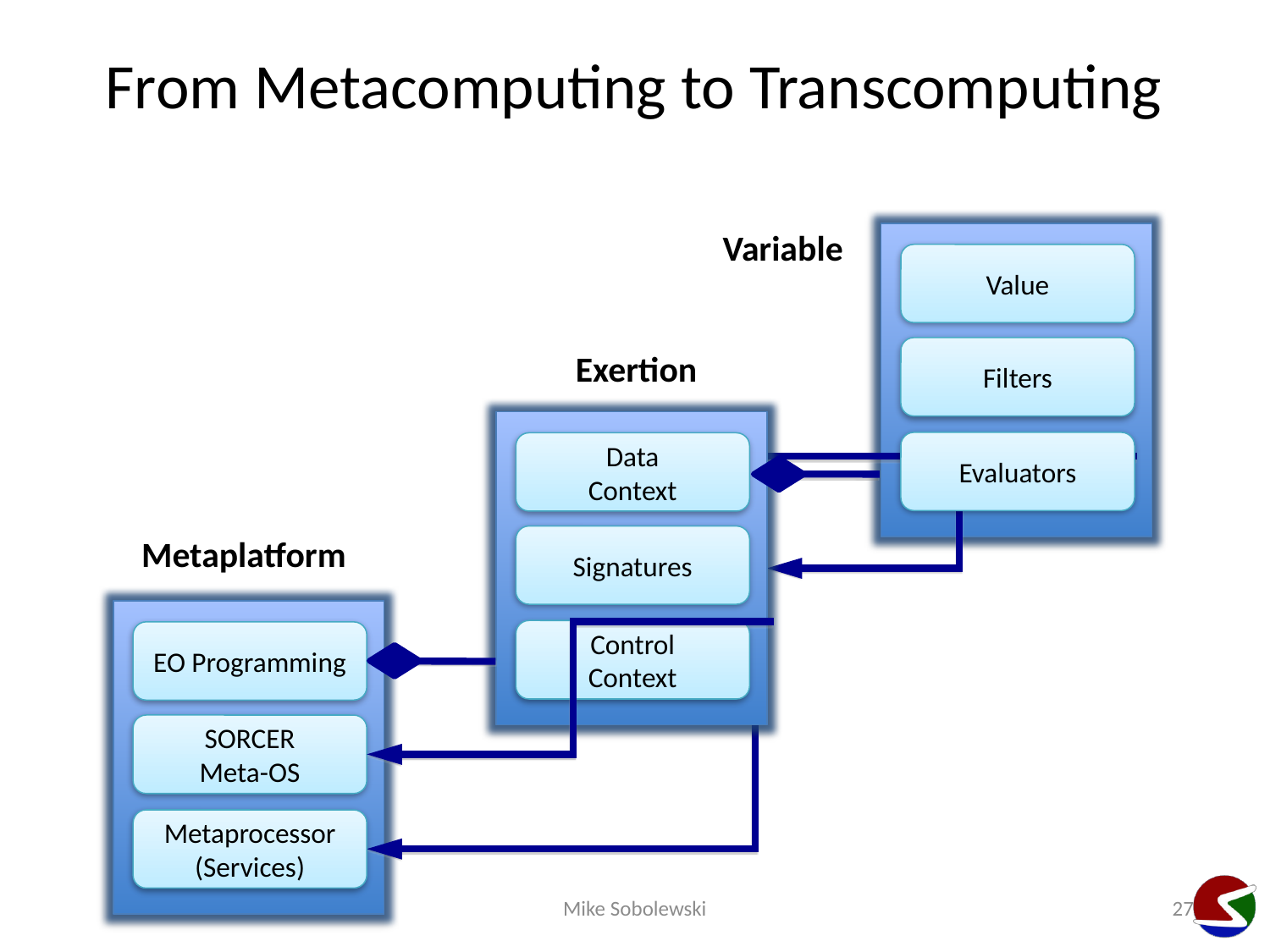

# From Metacomputing to Transcomputing
Variable

Value
Filters
Exertion

Evaluators
Data
Context

Metaplatform
Signatures

Control
Context
EO Programming

SORCER
Meta-OS
Metaprocessor
(Services)
Mike Sobolewski
27